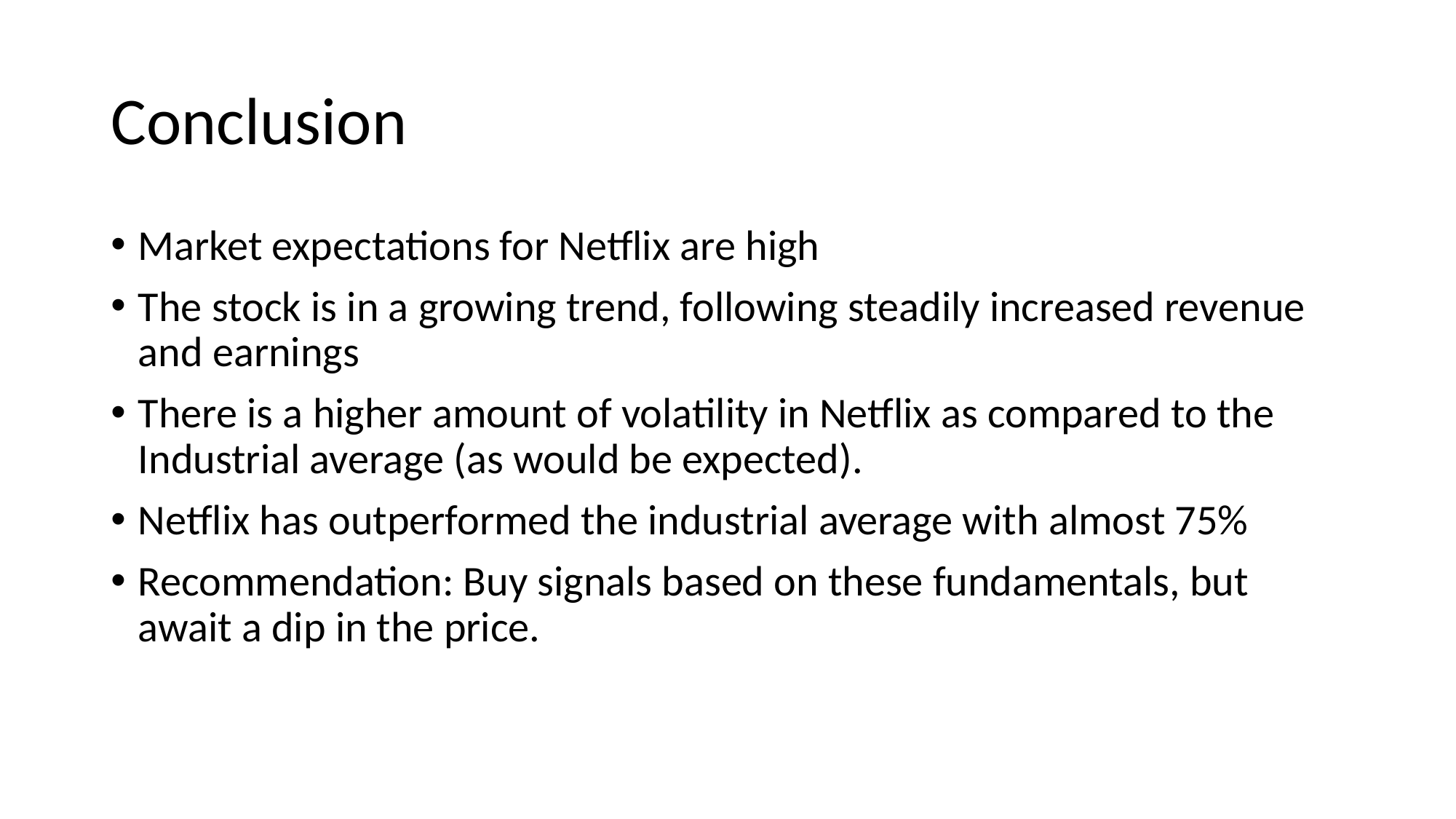

# Conclusion
Market expectations for Netflix are high
The stock is in a growing trend, following steadily increased revenue and earnings
There is a higher amount of volatility in Netflix as compared to the Industrial average (as would be expected).
Netflix has outperformed the industrial average with almost 75%
Recommendation: Buy signals based on these fundamentals, but await a dip in the price.